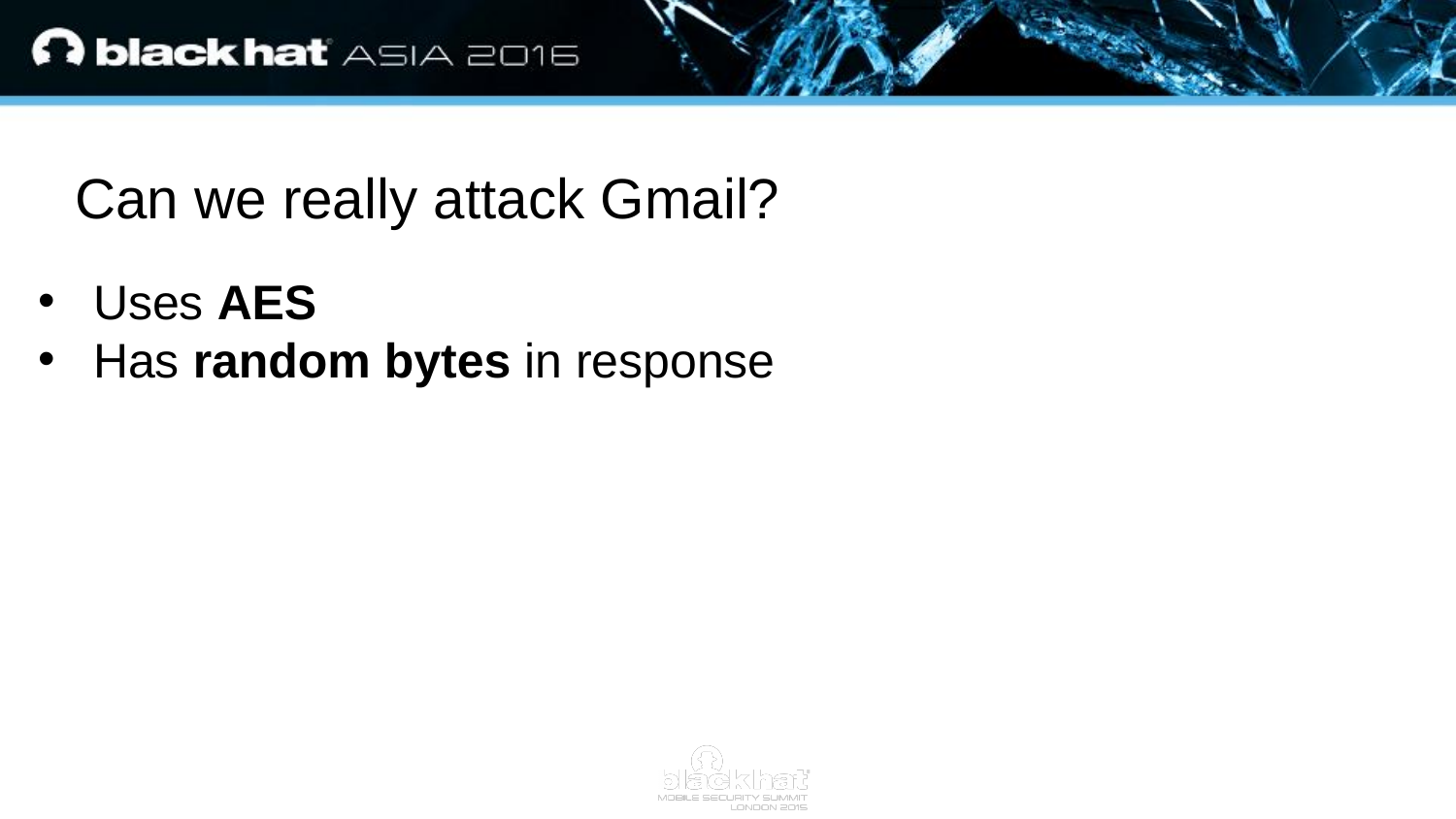

Can we really attack Gmail?
Uses AES
Has random bytes in response